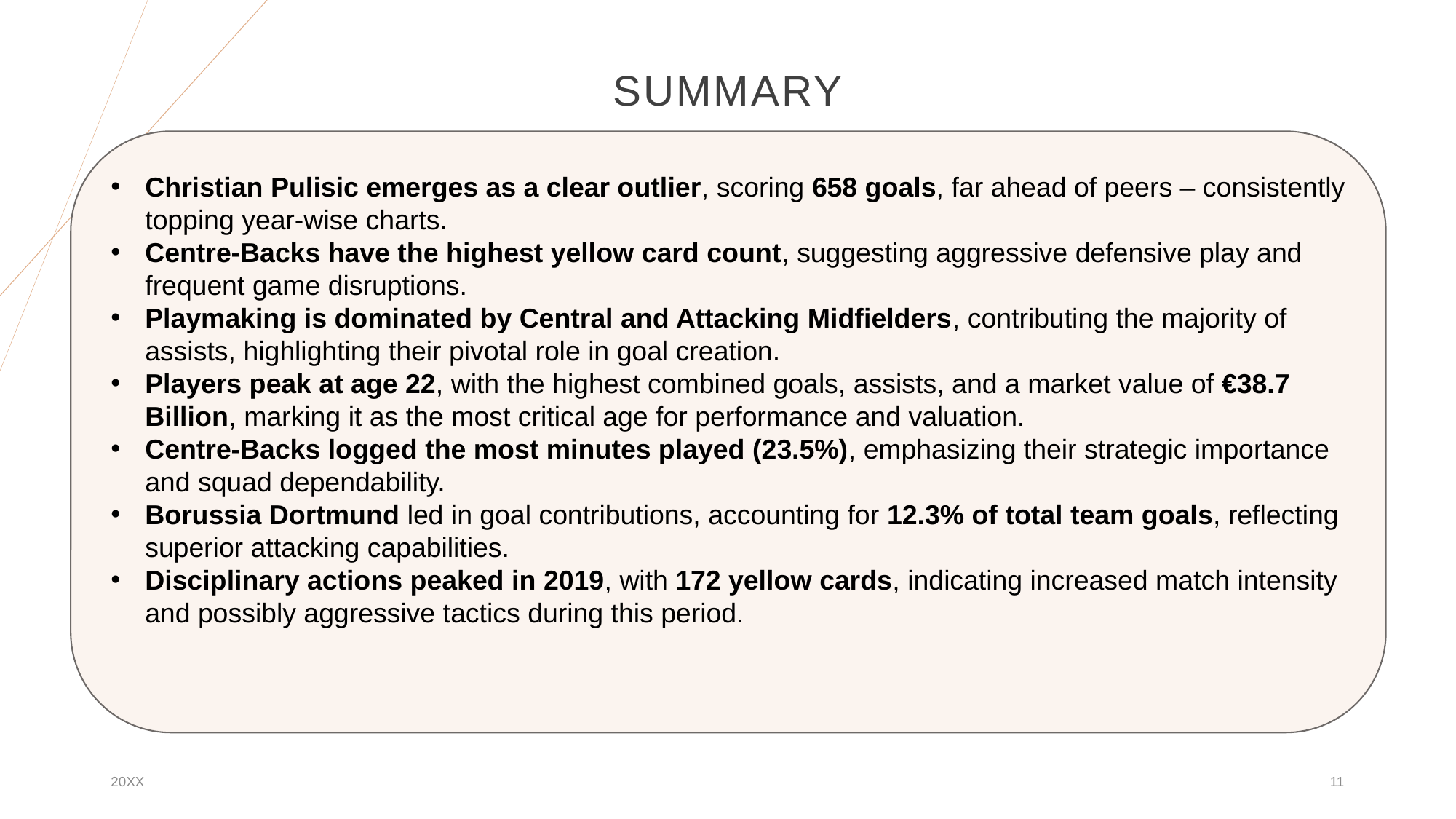

# summary
Christian Pulisic emerges as a clear outlier, scoring 658 goals, far ahead of peers – consistently topping year-wise charts.
Centre-Backs have the highest yellow card count, suggesting aggressive defensive play and frequent game disruptions.
Playmaking is dominated by Central and Attacking Midfielders, contributing the majority of assists, highlighting their pivotal role in goal creation.
Players peak at age 22, with the highest combined goals, assists, and a market value of €38.7 Billion, marking it as the most critical age for performance and valuation.
Centre-Backs logged the most minutes played (23.5%), emphasizing their strategic importance and squad dependability.
Borussia Dortmund led in goal contributions, accounting for 12.3% of total team goals, reflecting superior attacking capabilities.
Disciplinary actions peaked in 2019, with 172 yellow cards, indicating increased match intensity and possibly aggressive tactics during this period.

20XX
11